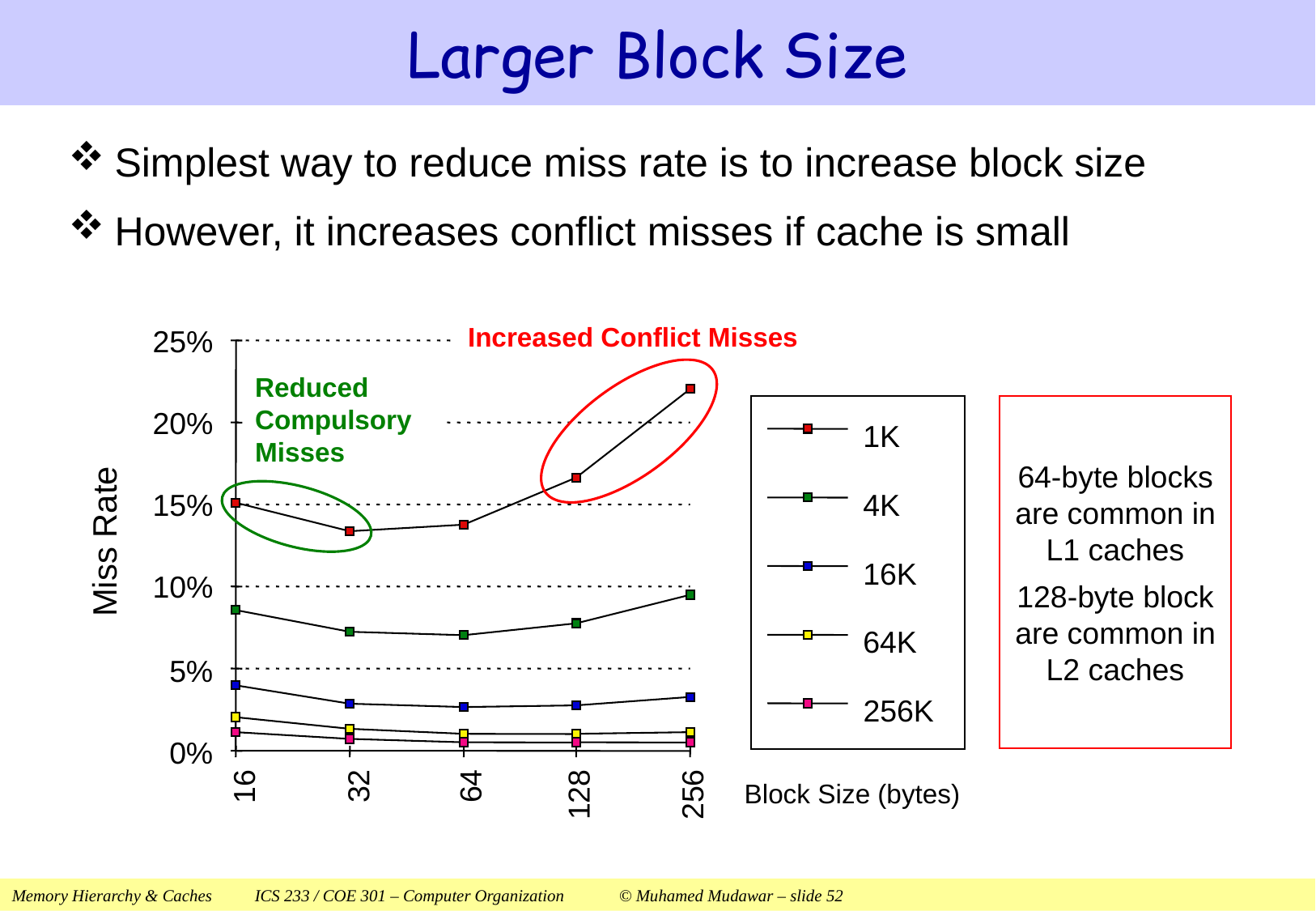

# Larger Block Size
Simplest way to reduce miss rate is to increase block size
However, it increases conflict misses if cache is small
Increased Conflict Misses

25%

20%
1K

4K
15%

Miss Rate

16K

10%

64K

5%

256K

0%

32
64
16
Block Size (bytes)
256
128
Reduced Compulsory Misses

64-byte blocks are common in L1 caches
128-byte block are common in L2 caches